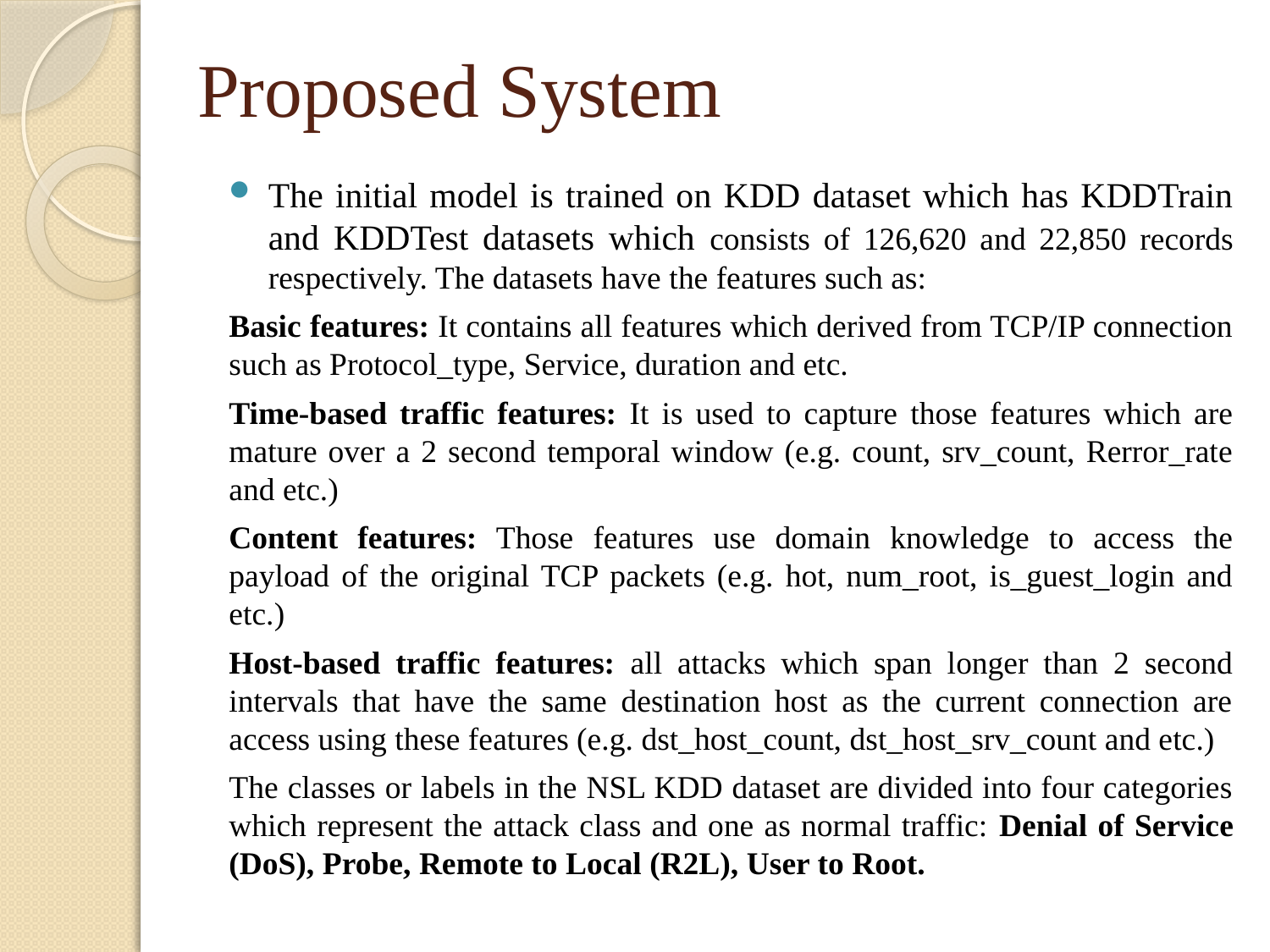

# Proposed System
The initial model is trained on KDD dataset which has KDDTrain and KDDTest datasets which consists of 126,620 and 22,850 records respectively. The datasets have the features such as:
Basic features: It contains all features which derived from TCP/IP connection such as Protocol_type, Service, duration and etc.
Time-based traffic features: It is used to capture those features which are mature over a 2 second temporal window (e.g. count, srv_count, Rerror_rate and etc.)
Content features: Those features use domain knowledge to access the payload of the original TCP packets (e.g. hot, num_root, is_guest_login and etc.)
Host-based traffic features: all attacks which span longer than 2 second intervals that have the same destination host as the current connection are access using these features (e.g. dst_host_count, dst_host_srv_count and etc.)
The classes or labels in the NSL KDD dataset are divided into four categories which represent the attack class and one as normal traffic: Denial of Service (DoS), Probe, Remote to Local (R2L), User to Root.